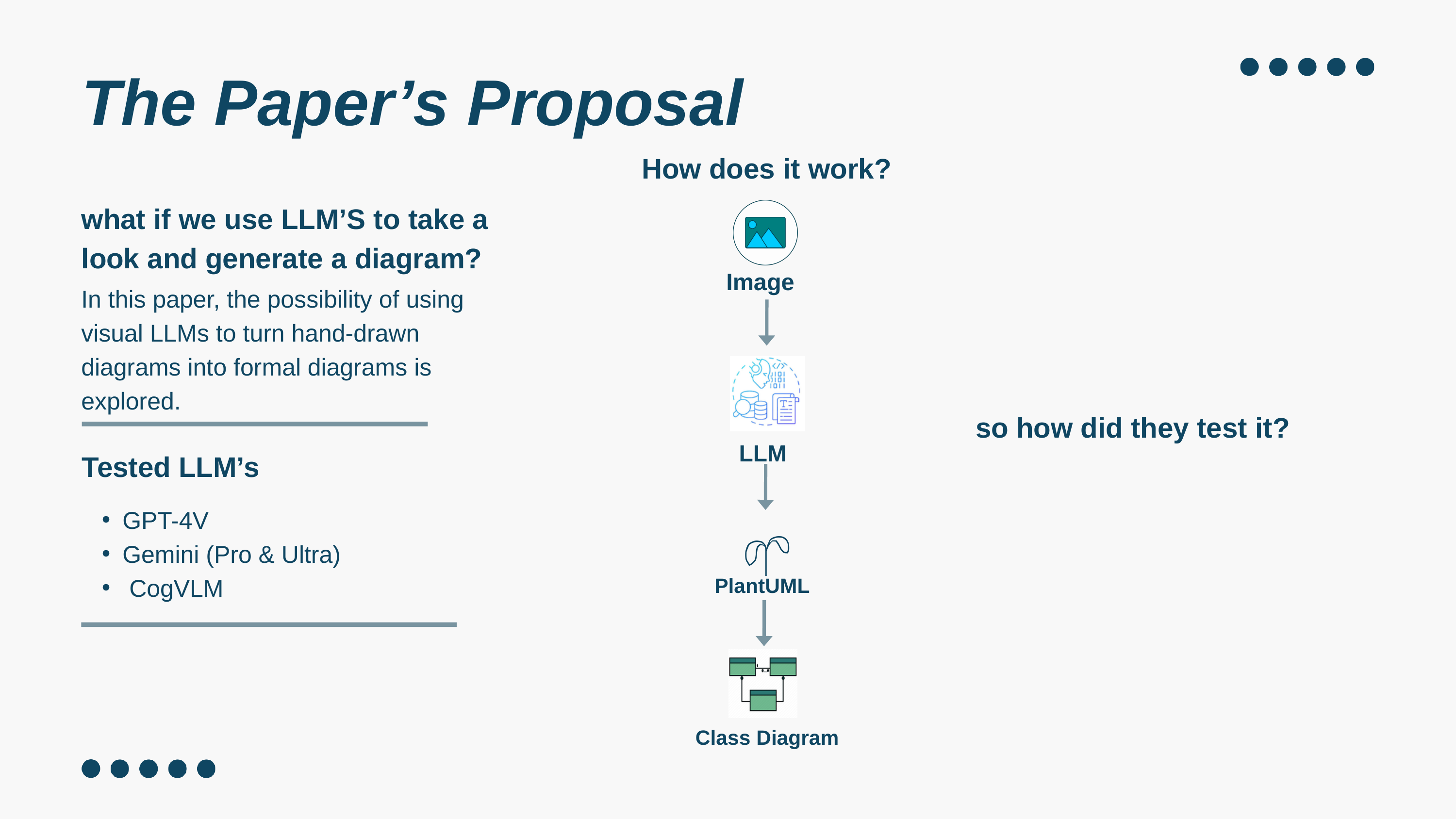

The Paper’s Proposal

How does it work?
what if we use LLM’S to take a look and generate a diagram?

Image

LLM

🌱
PlantUML

Class Diagram
In this paper, the possibility of using visual LLMs to turn hand-drawn diagrams into formal diagrams is explored.
so how did they test it?

Tested LLM’s
GPT-4V
Gemini (Pro & Ultra)
 CogVLM